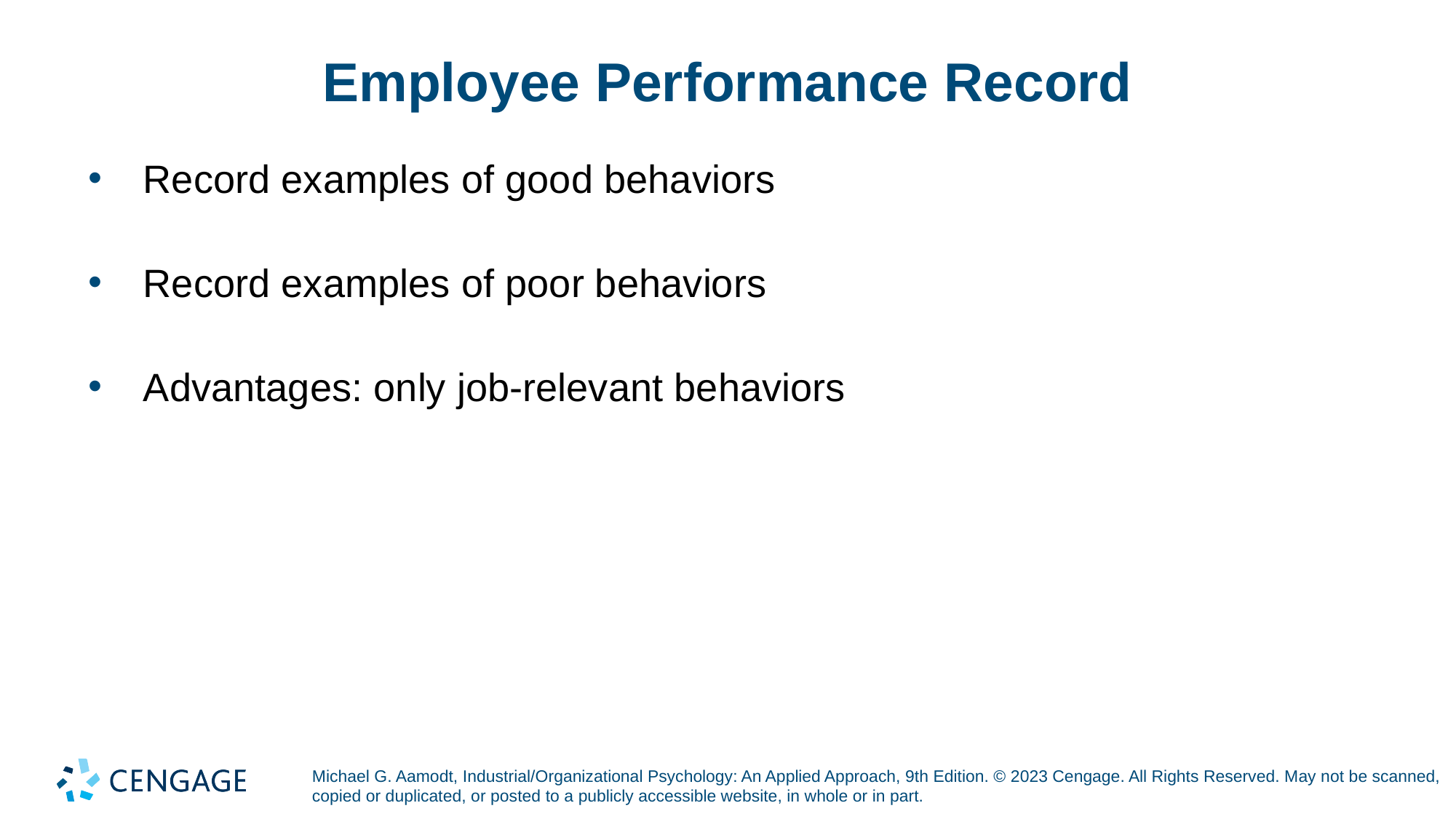

# Employee Performance Record
Record examples of good behaviors
Record examples of poor behaviors
Advantages: only job-relevant behaviors